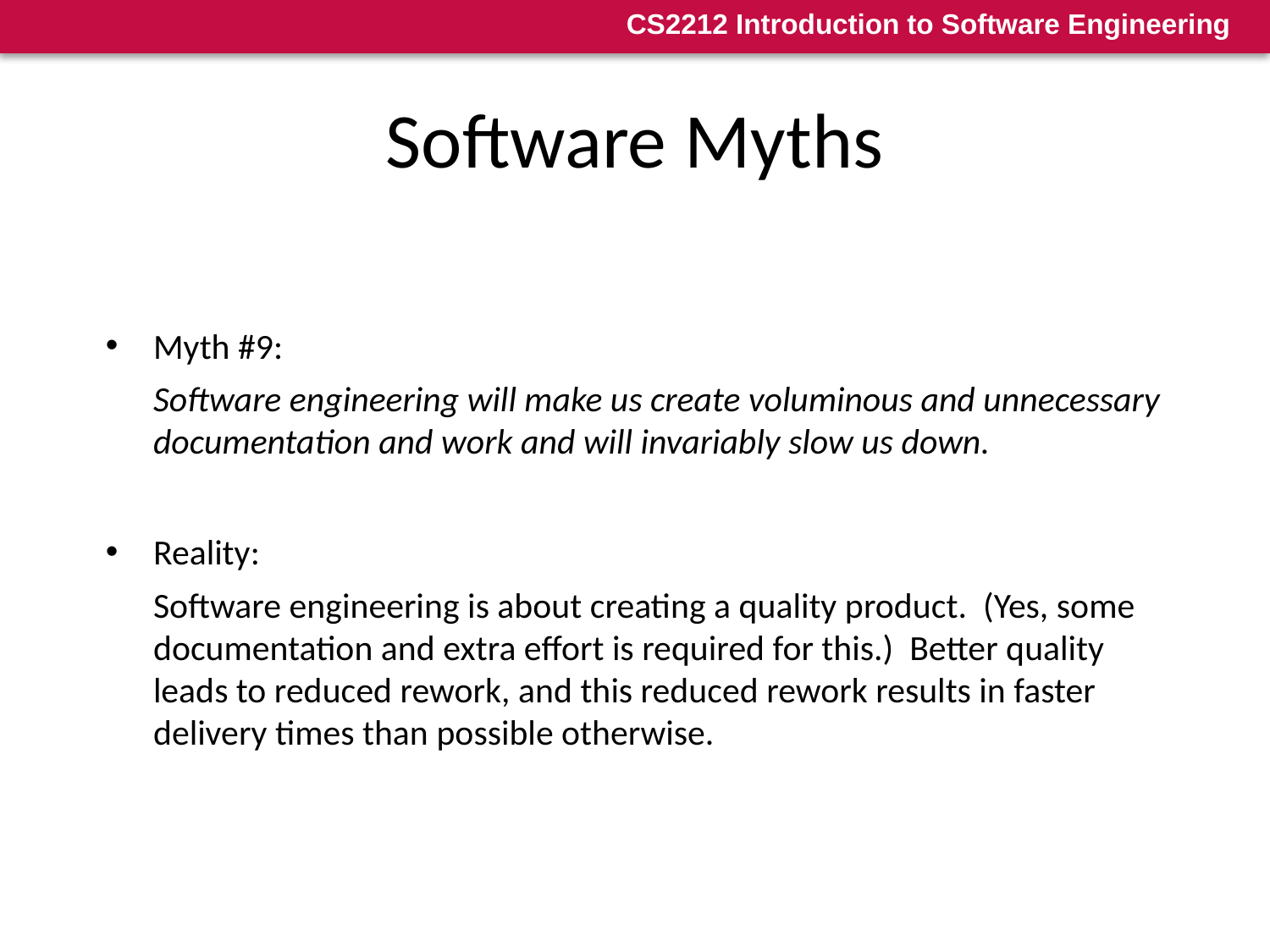

17
# Software Myths
Myth #9:
Software engineering will make us create voluminous and unnecessary documentation and work and will invariably slow us down.

Reality:
Software engineering is about creating a quality product.  (Yes, some documentation and extra effort is required for this.)  Better quality leads to reduced rework, and this reduced rework results in faster delivery times than possible otherwise.